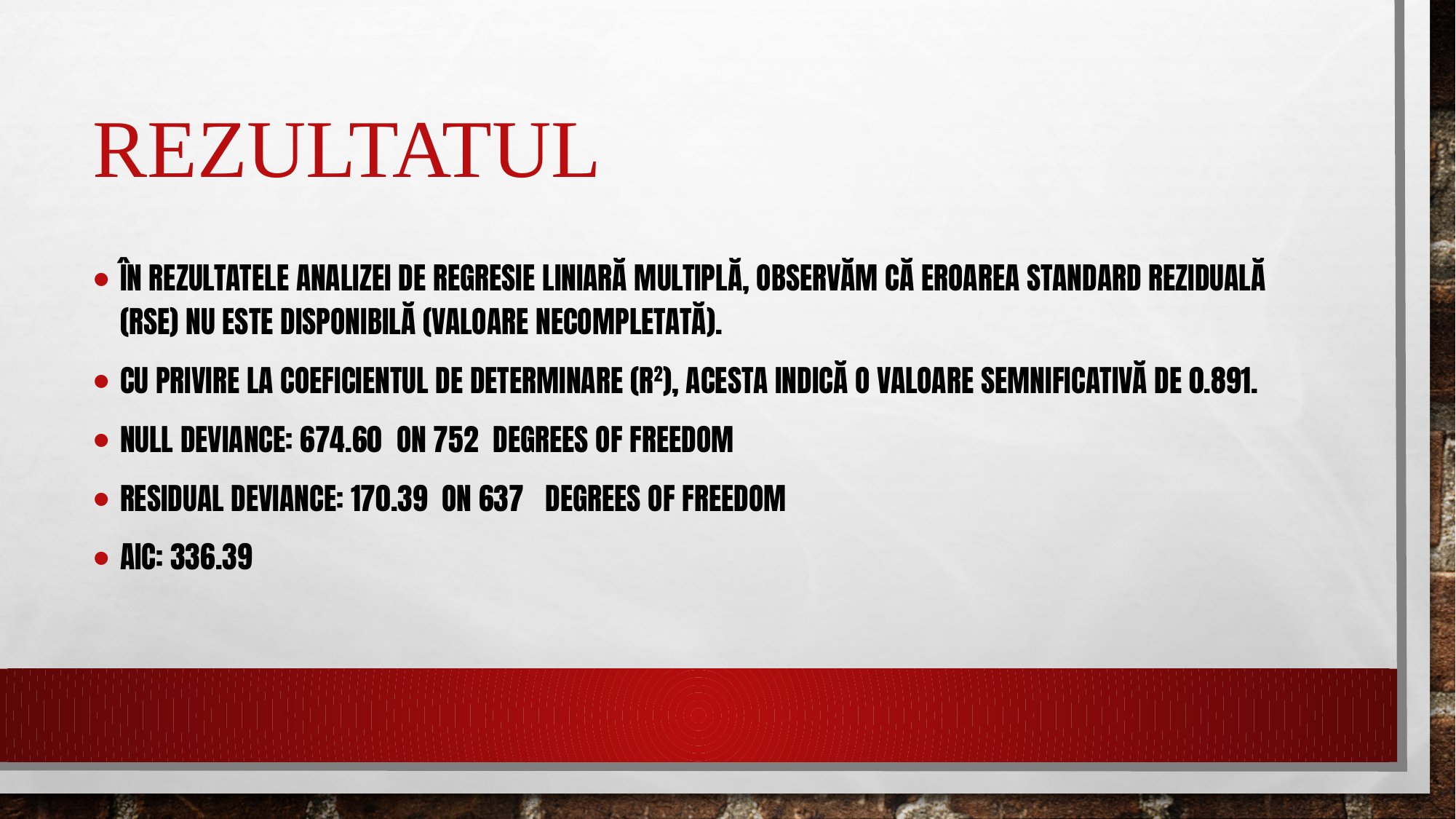

# REzultatul
În rezultatele analizei de regresie liniară multiplă, observăm că eroarea standard reziduală (RSE) nu este disponibilă (valoare necompletată).
Cu privire la coeficientul de determinare (R²), acesta indică o valoare semnificativă de 0.891.
Null deviance: 674.60  on 752  degrees of freedom
Residual deviance: 170.39  on 637   degrees of freedom
AIC: 336.39